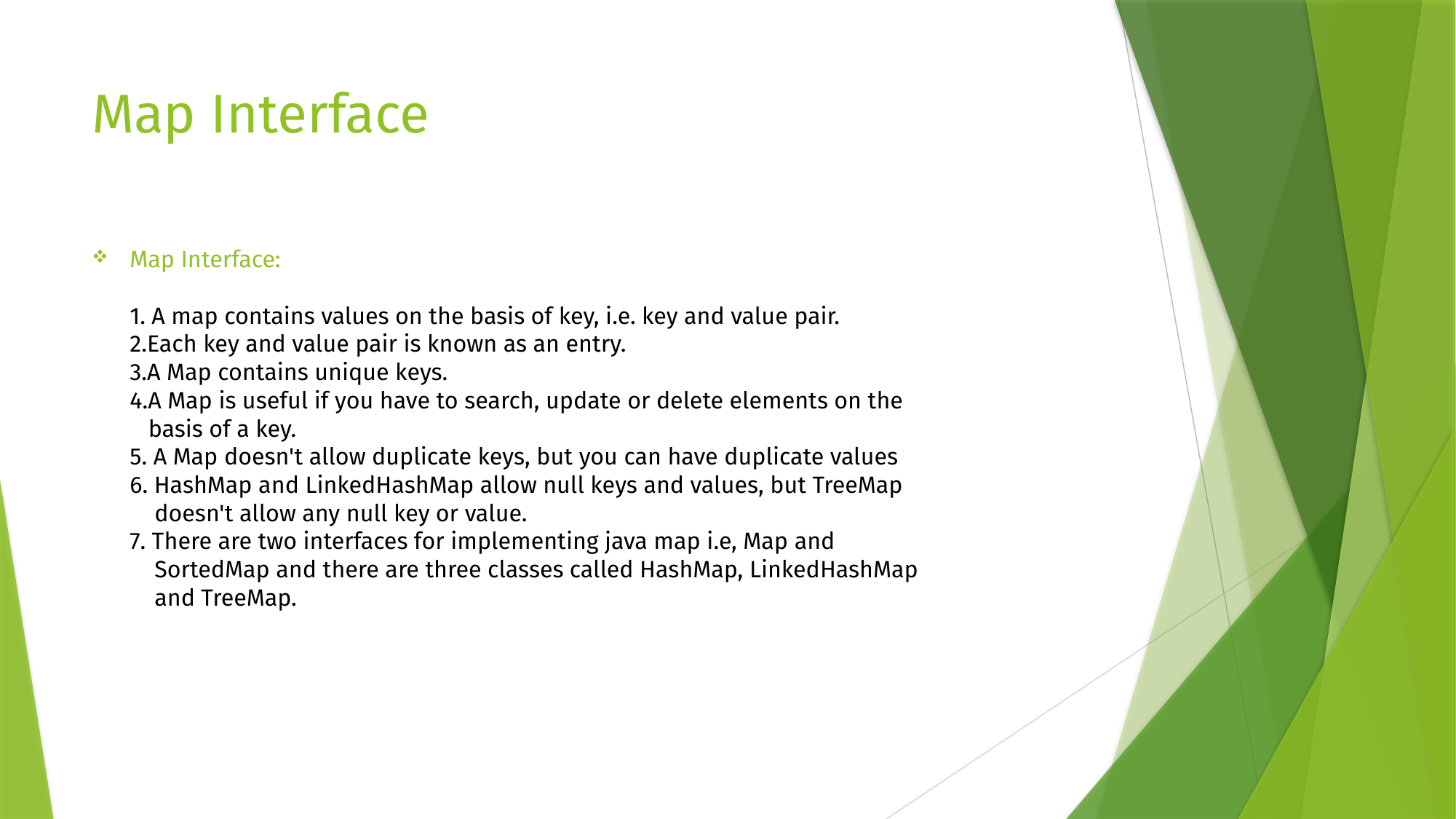

# Map Interface
Map Interface:
1. A map contains values on the basis of key, i.e. key and value pair.
2.Each key and value pair is known as an entry.
3.A Map contains unique keys.
4.A Map is useful if you have to search, update or delete elements on the
   basis of a key.
5. A Map doesn't allow duplicate keys, but you can have duplicate values
6. HashMap and LinkedHashMap allow null keys and values, but TreeMap
    doesn't allow any null key or value.
7. There are two interfaces for implementing java map i.e, Map and
    SortedMap and there are three classes called HashMap, LinkedHashMap
    and TreeMap.